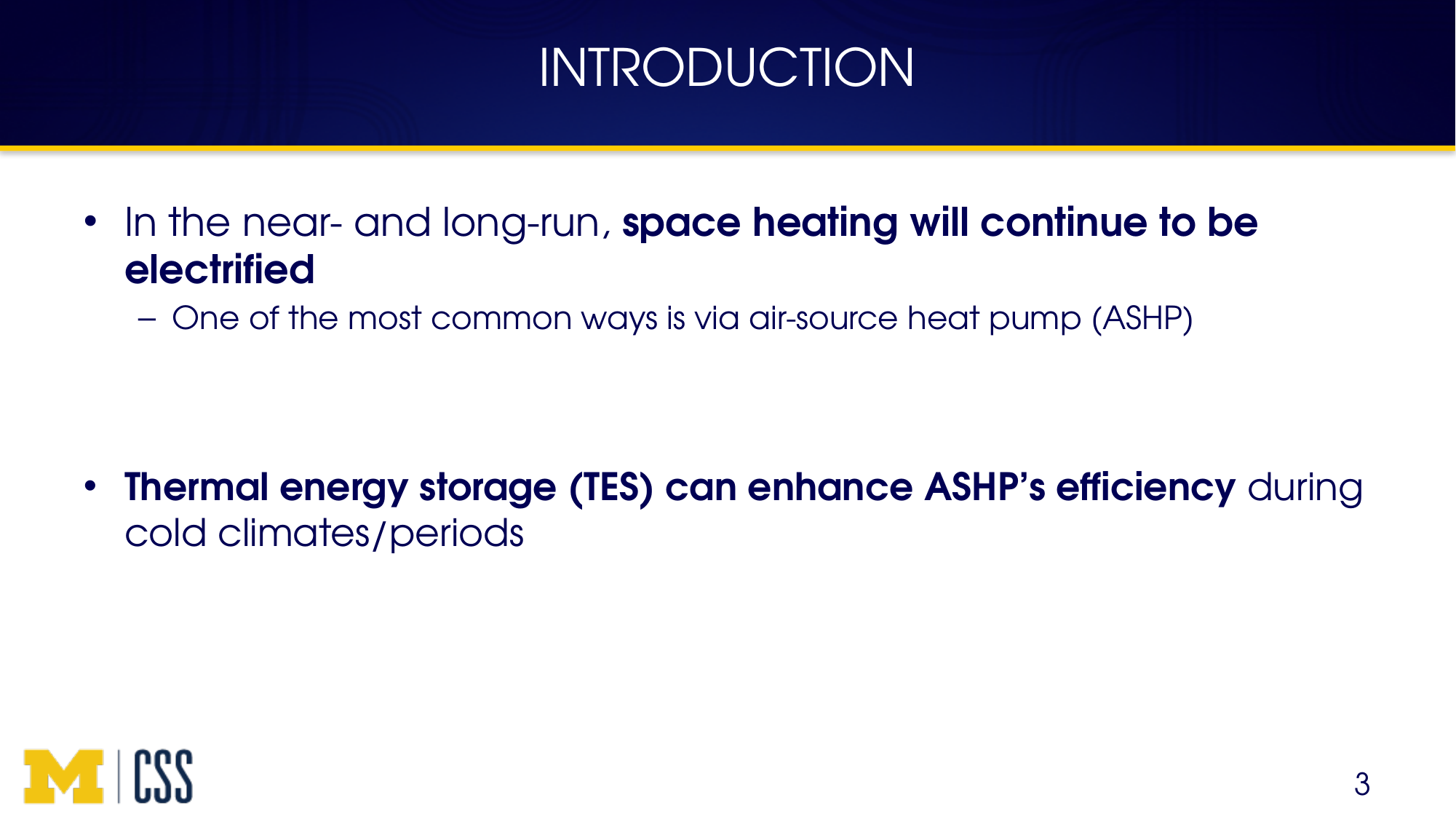

# INTRODUCTION
In the near- and long-run, space heating will continue to be electrified
One of the most common ways is via air-source heat pump (ASHP)

Thermal energy storage (TES) can enhance ASHP’s efficiency during cold climates/periods

3